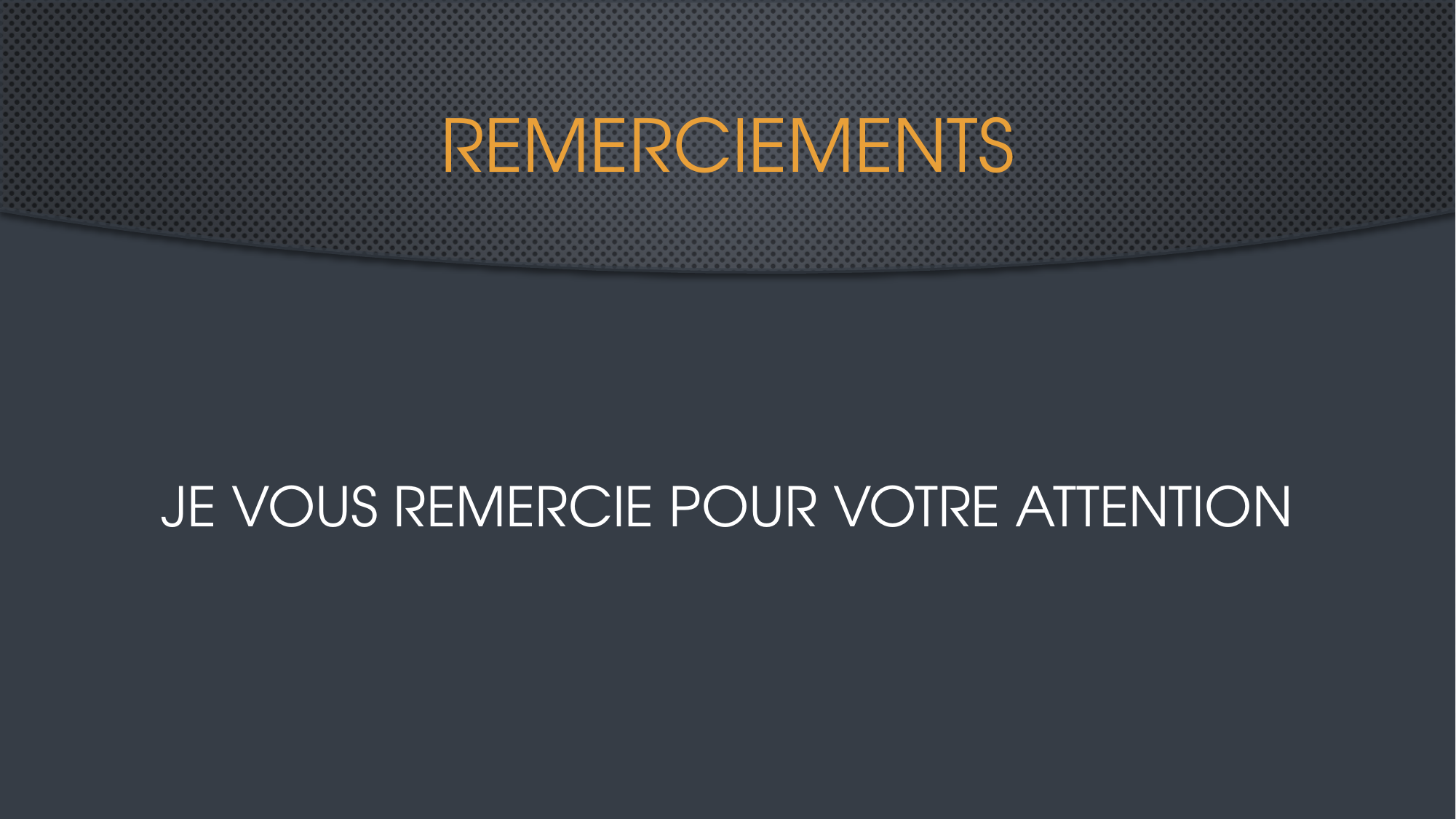

# REMERCIEMENTS
Je vous remercie pour votre attention